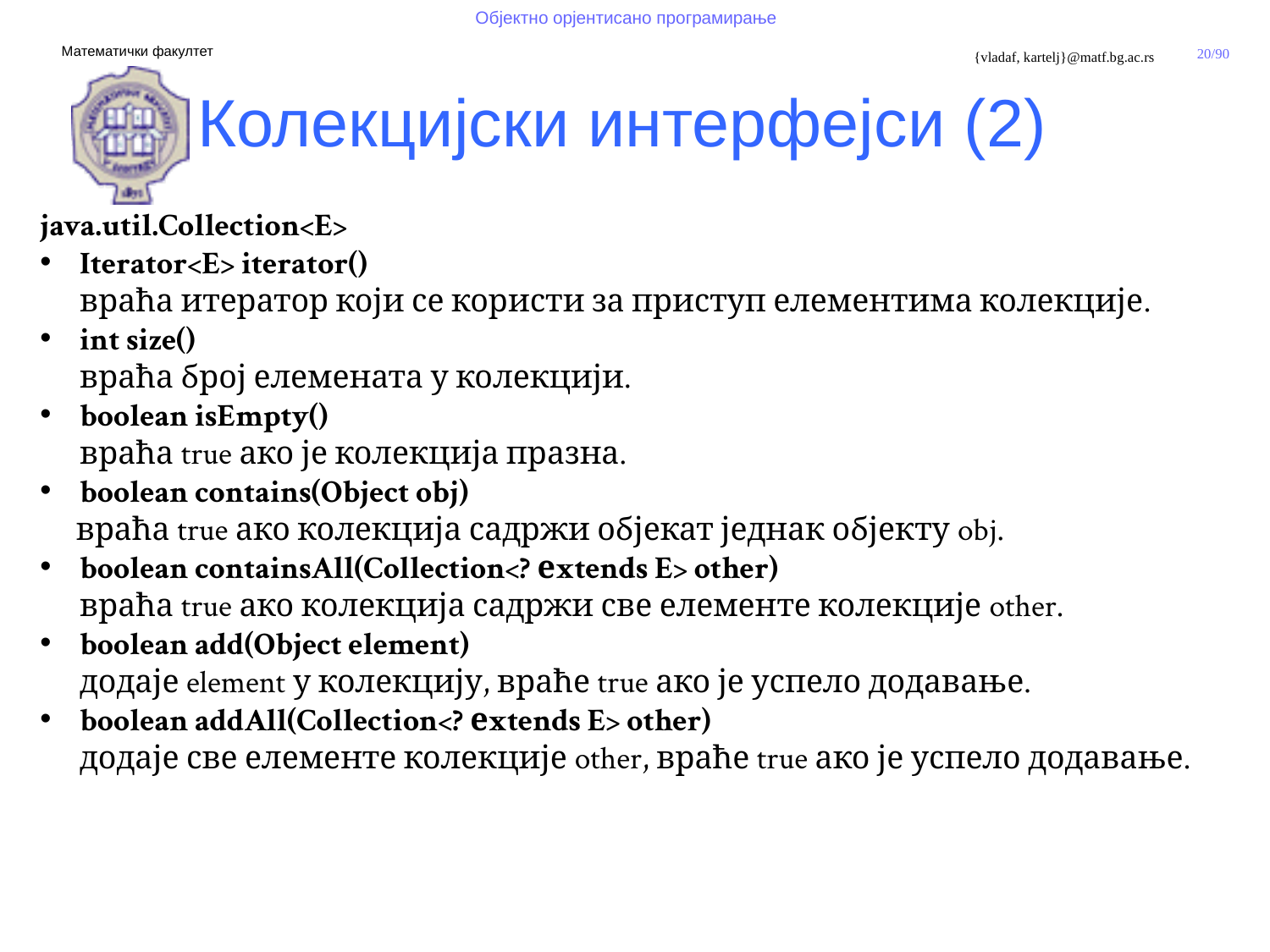

Колекцијски интерфејси (2)
java.util.Collection<E>
Iterator<E> iterator()
враћа итератор који се користи за приступ елементима колекције.
int size()
враћа број елемената у колекцији.
boolean isEmpty()
враћа true ако је колекција празна.
boolean contains(Object obj)
     враћа true ако колекција садржи објекат једнак објекту obj.
boolean containsAll(Collection<? еxtends E> other)
враћа true ако колекција садржи све елементе колекције other.
boolean add(Object element)
додаје element у колекцију, враће true ако је успело додавање.
boolean addAll(Collection<? еxtends E> other)
додаје све елементе колекције other, враће true ако је успело додавање.